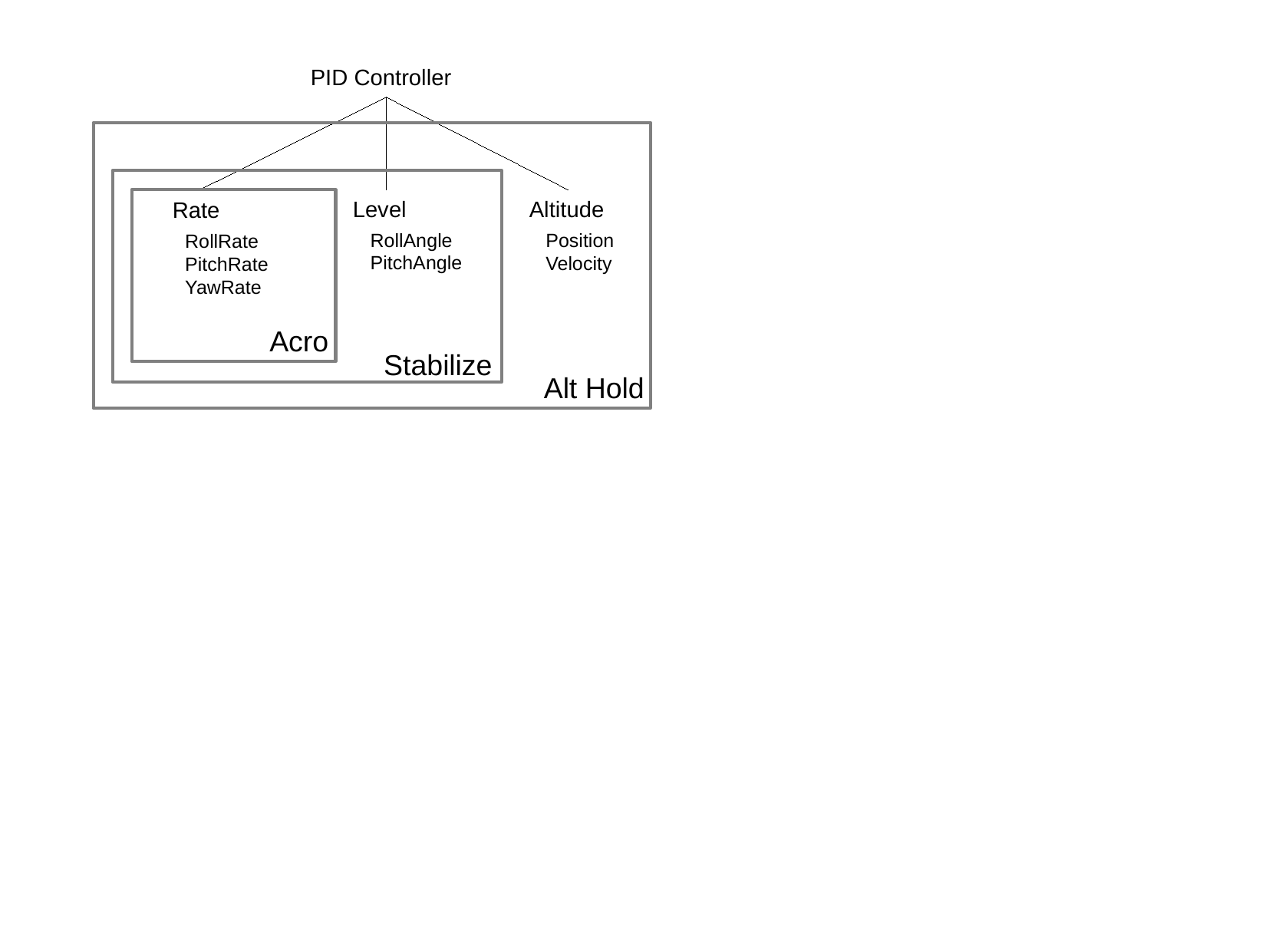

PID Controller

Level
Altitude
Rate
RollAngle
PitchAngle
Position
Velocity
RollRate
PitchRate
YawRate
Acro
Stabilize
Alt Hold